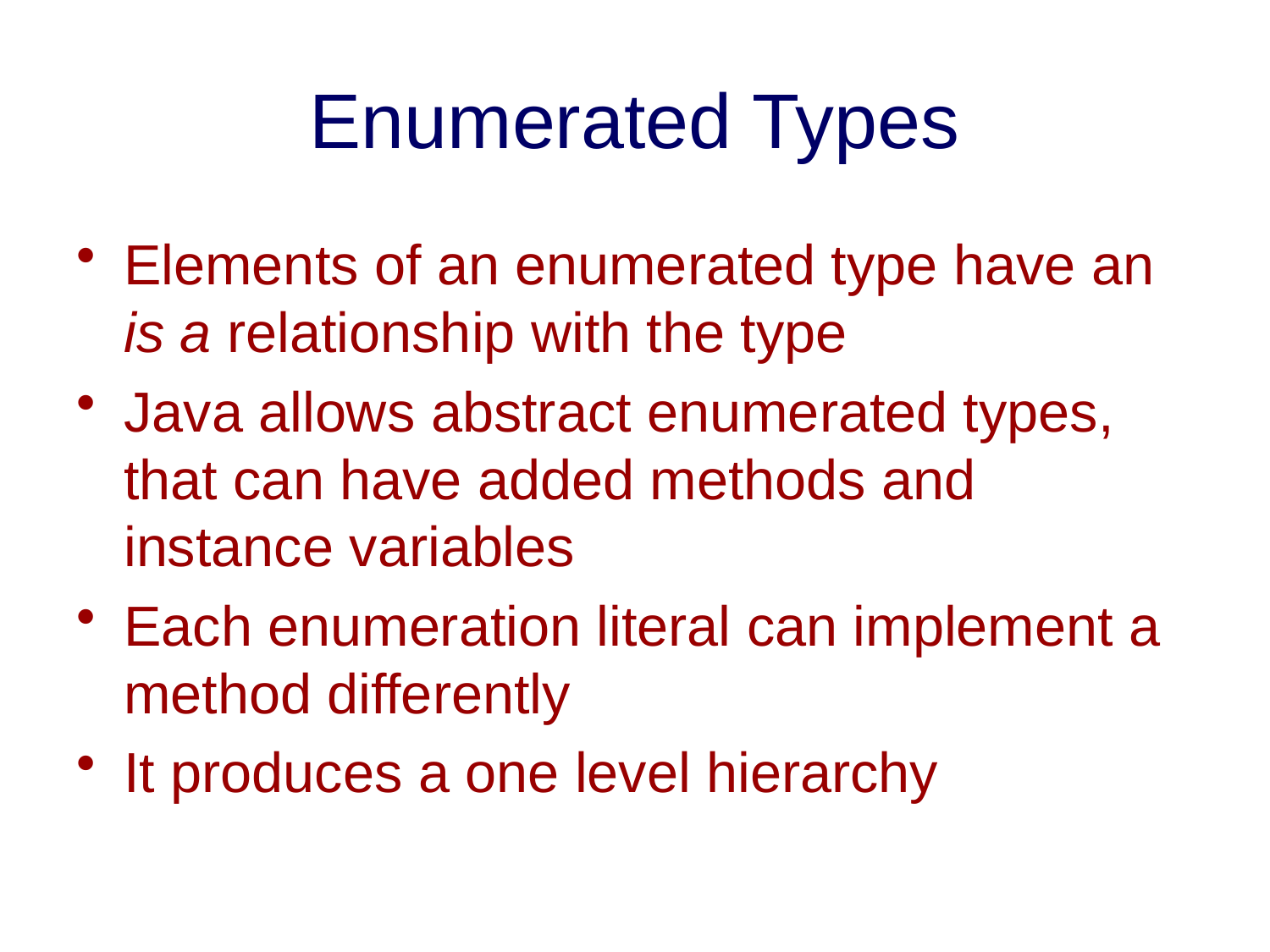

# Enumerated Types
Elements of an enumerated type have an is a relationship with the type
Java allows abstract enumerated types, that can have added methods and instance variables
Each enumeration literal can implement a method differently
It produces a one level hierarchy